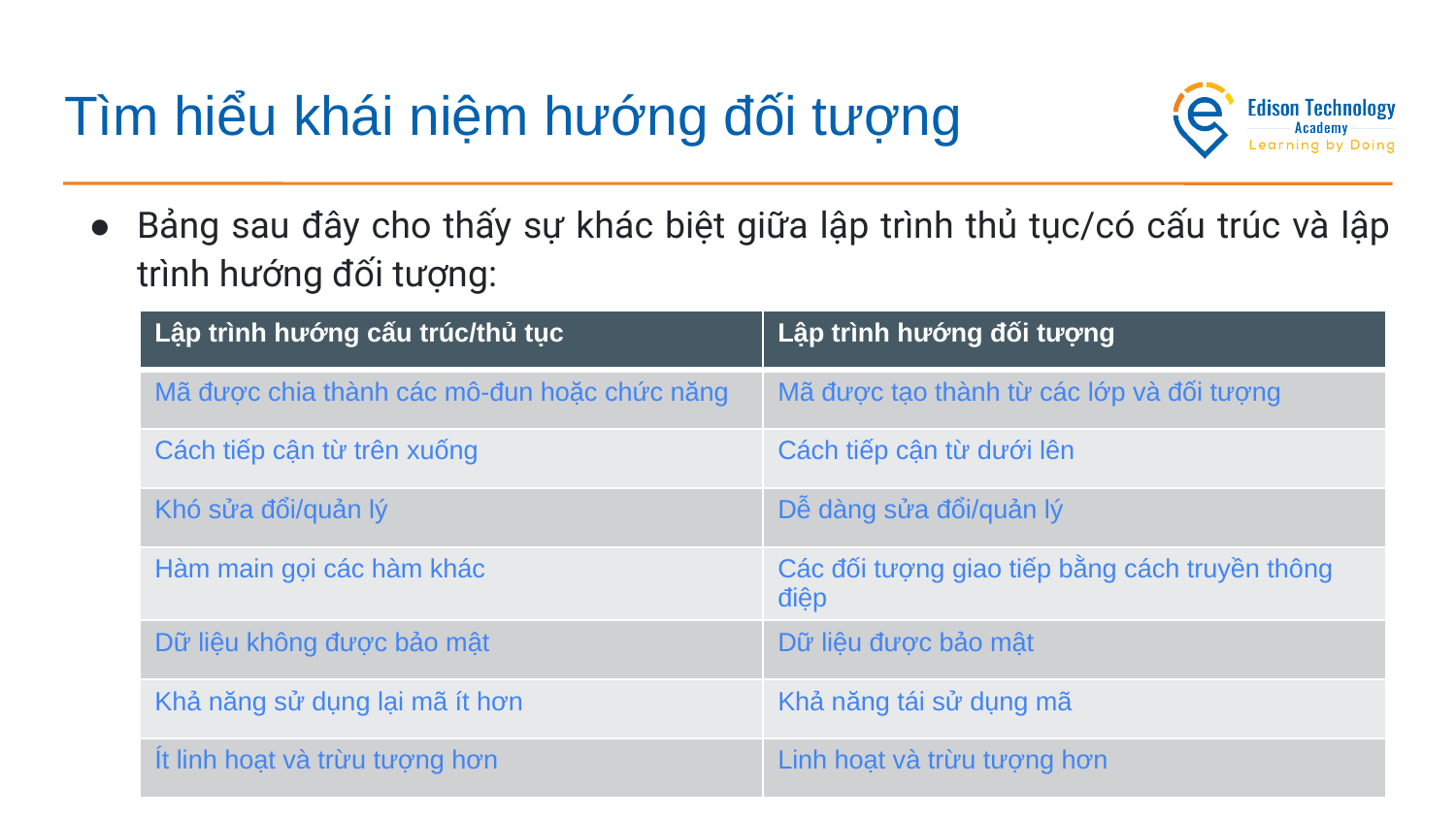

# Tìm hiểu khái niệm hướng đối tượng
Bảng sau đây cho thấy sự khác biệt giữa lập trình thủ tục/có cấu trúc và lập trình hướng đối tượng:
| Lập trình hướng cấu trúc/thủ tục | Lập trình hướng đối tượng |
| --- | --- |
| Mã được chia thành các mô-đun hoặc chức năng | Mã được tạo thành từ các lớp và đối tượng |
| Cách tiếp cận từ trên xuống | Cách tiếp cận từ dưới lên |
| Khó sửa đổi/quản lý | Dễ dàng sửa đổi/quản lý |
| Hàm main gọi các hàm khác | Các đối tượng giao tiếp bằng cách truyền thông điệp |
| Dữ liệu không được bảo mật | Dữ liệu được bảo mật |
| Khả năng sử dụng lại mã ít hơn | Khả năng tái sử dụng mã |
| Ít linh hoạt và trừu tượng hơn | Linh hoạt và trừu tượng hơn |